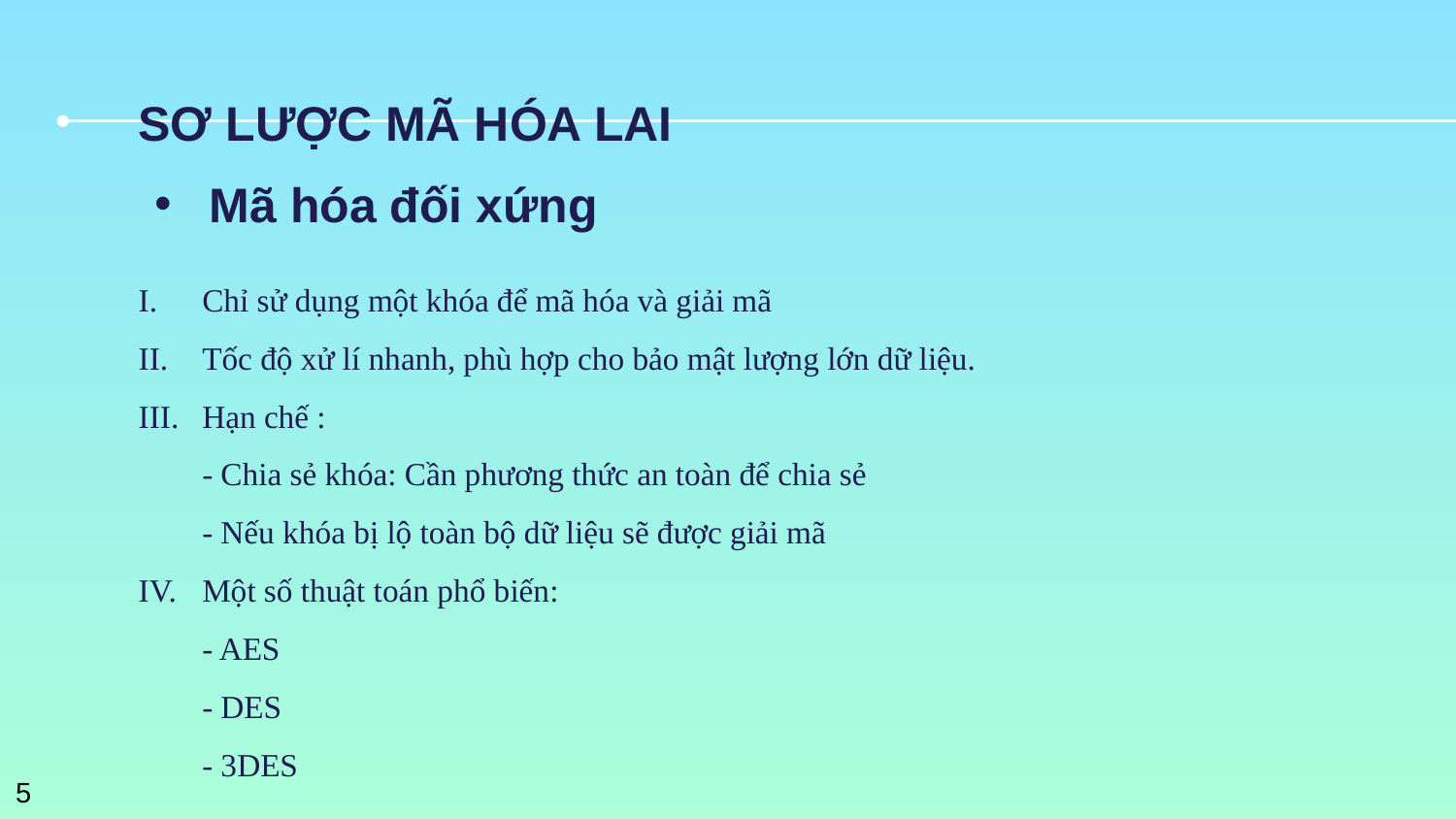

# SƠ LƯỢC MÃ HÓA LAI
Mã hóa đối xứng
Chỉ sử dụng một khóa để mã hóa và giải mã
Tốc độ xử lí nhanh, phù hợp cho bảo mật lượng lớn dữ liệu.
Hạn chế :
- Chia sẻ khóa: Cần phương thức an toàn để chia sẻ
- Nếu khóa bị lộ toàn bộ dữ liệu sẽ được giải mã
Một số thuật toán phổ biến:
- AES
- DES
- 3DES
5